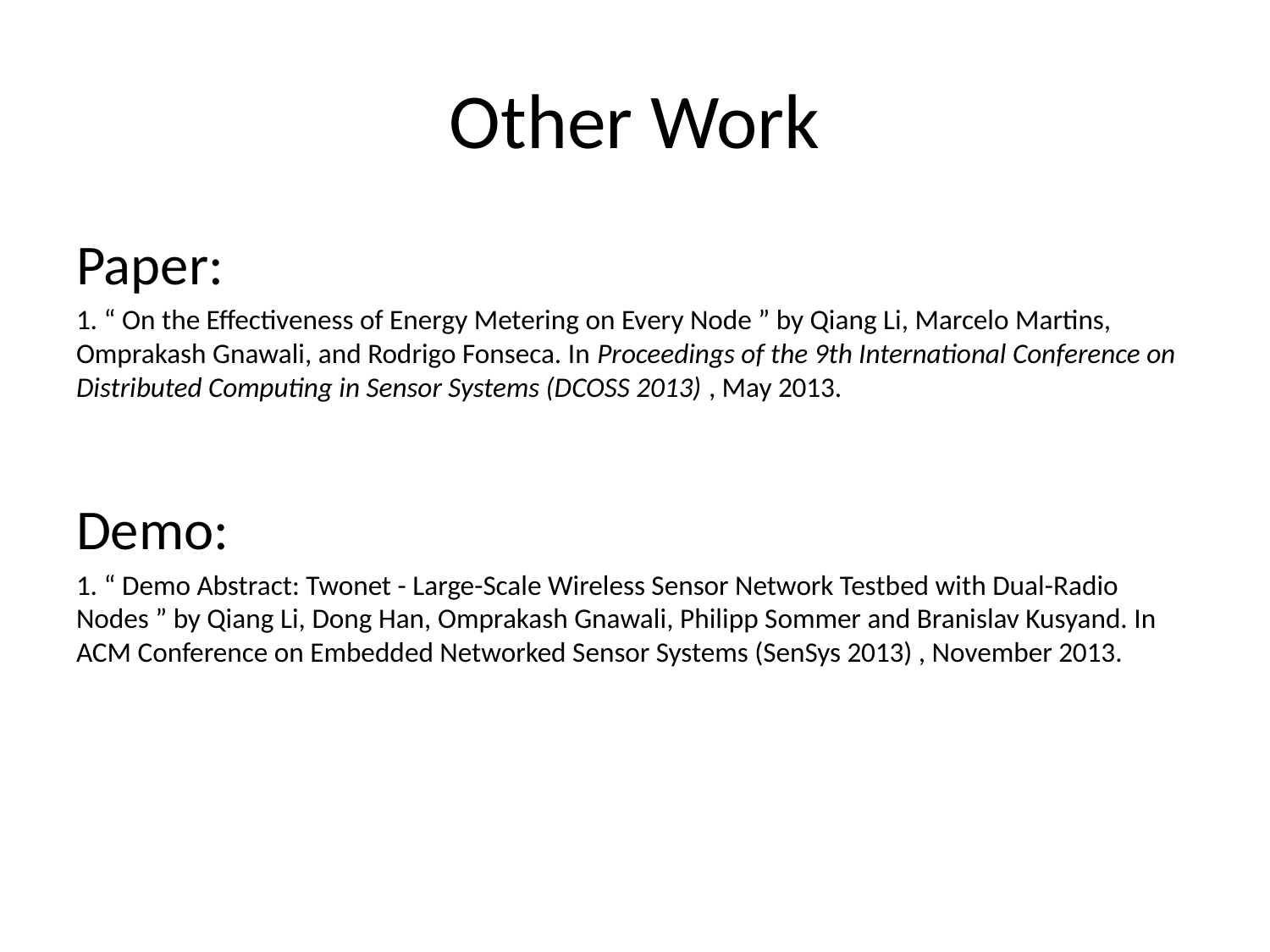

# Other Work
Paper:
1. “ On the Effectiveness of Energy Metering on Every Node ” by Qiang Li, Marcelo Martins, Omprakash Gnawali, and Rodrigo Fonseca. In Proceedings of the 9th International Conference on Distributed Computing in Sensor Systems (DCOSS 2013) , May 2013.

Demo:
1. “ Demo Abstract: Twonet - Large-Scale Wireless Sensor Network Testbed with Dual-Radio Nodes ” by Qiang Li, Dong Han, Omprakash Gnawali, Philipp Sommer and Branislav Kusyand. In ACM Conference on Embedded Networked Sensor Systems (SenSys 2013) , November 2013.